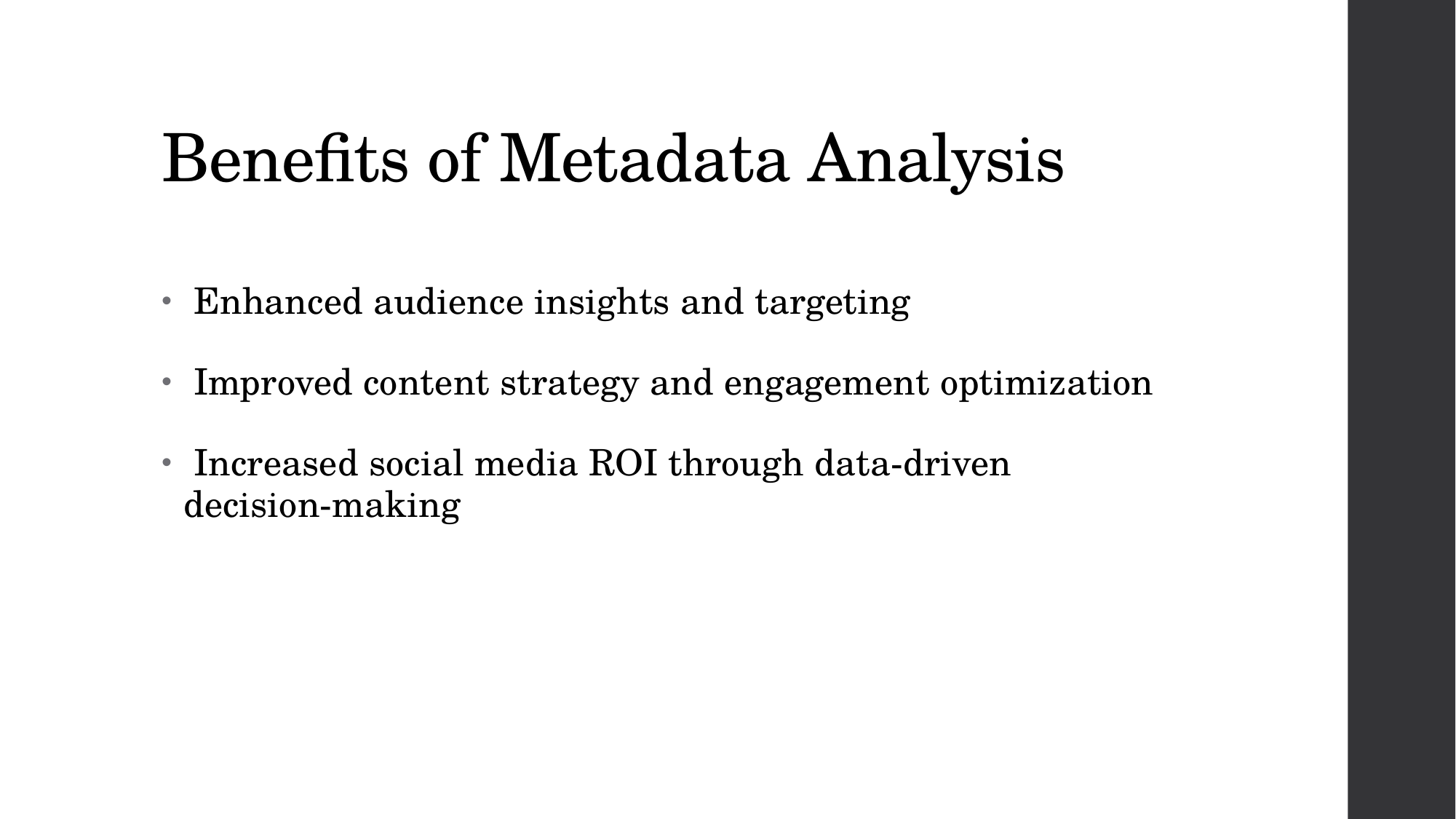

# Benefits of Metadata Analysis

 Enhanced audience insights and targeting
 Improved content strategy and engagement optimization
 Increased social media ROI through data-driven decision-making